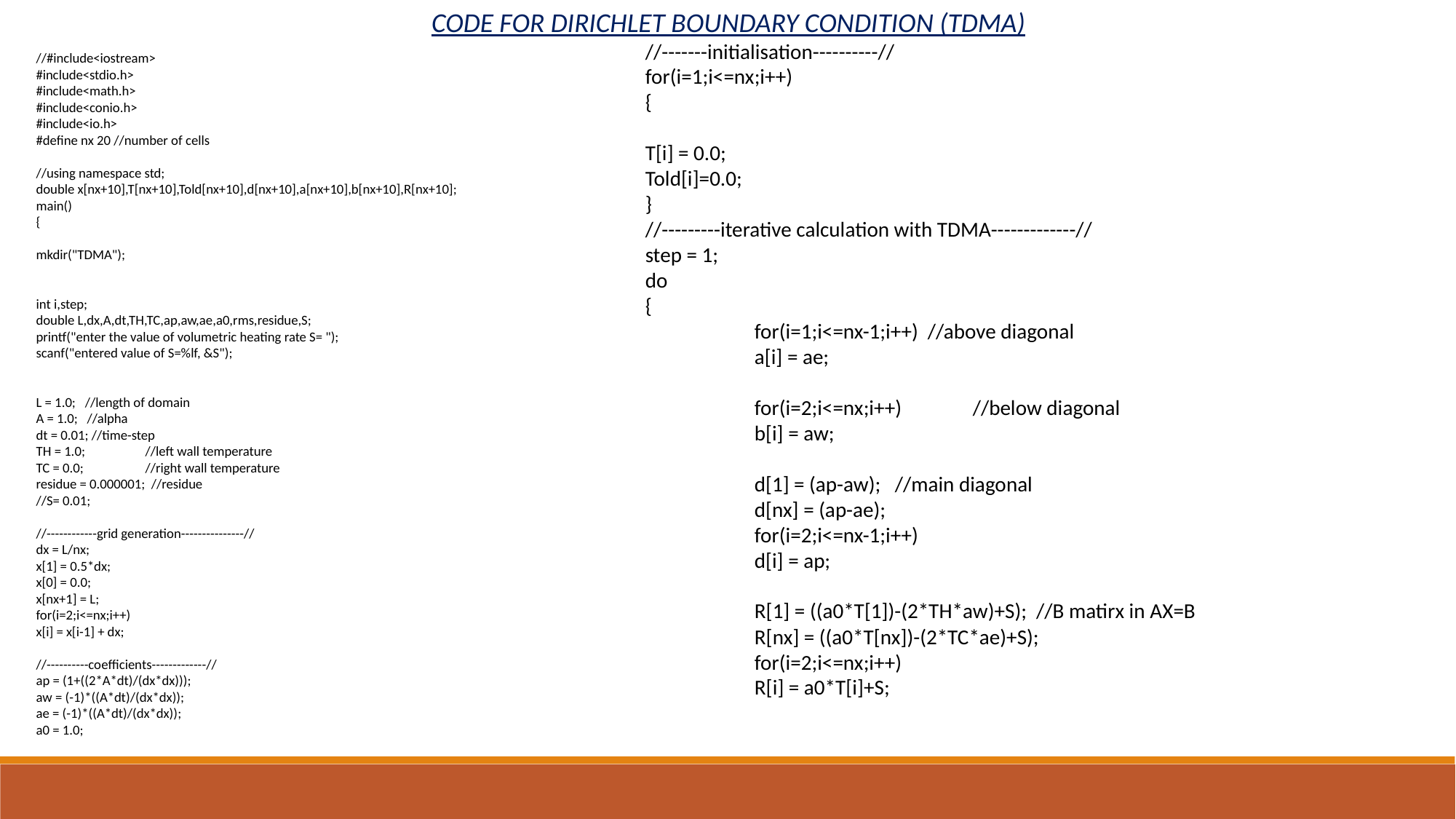

CODE FOR DIRICHLET BOUNDARY CONDITION (TDMA)
//-------initialisation----------//
for(i=1;i<=nx;i++)
{

T[i] = 0.0;
Told[i]=0.0;
}
//---------iterative calculation with TDMA-------------//
step = 1;
do
{
	for(i=1;i<=nx-1;i++)  //above diagonal
	a[i] = ae;

	for(i=2;i<=nx;i++) 	//below diagonal
	b[i] = aw;

	d[1] = (ap-aw);   //main diagonal
	d[nx] = (ap-ae);
	for(i=2;i<=nx-1;i++)
	d[i] = ap;

	R[1] = ((a0*T[1])-(2*TH*aw)+S);  //B matirx in AX=B
	R[nx] = ((a0*T[nx])-(2*TC*ae)+S);
	for(i=2;i<=nx;i++)
	R[i] = a0*T[i]+S;

//#include<iostream>
#include<stdio.h>
#include<math.h>
#include<conio.h>
#include<io.h>
#define nx 20 //number of cells

//using namespace std;
double x[nx+10],T[nx+10],Told[nx+10],d[nx+10],a[nx+10],b[nx+10],R[nx+10];
main()
{

mkdir("TDMA");

int i,step;
double L,dx,A,dt,TH,TC,ap,aw,ae,a0,rms,residue,S;
printf("enter the value of volumetric heating rate S= ");
scanf("entered value of S=%lf, &S");

L = 1.0;   //length of domain
A = 1.0;   //alpha
dt = 0.01; //time-step
TH = 1.0; 	//left wall temperature
TC = 0.0;	//right wall temperature
residue = 0.000001;  //residue
//S= 0.01;

//------------grid generation---------------//
dx = L/nx;
x[1] = 0.5*dx;
x[0] = 0.0;
x[nx+1] = L;
for(i=2;i<=nx;i++)
x[i] = x[i-1] + dx;

//----------coefficients-------------//
ap = (1+((2*A*dt)/(dx*dx)));
aw = (-1)*((A*dt)/(dx*dx));
ae = (-1)*((A*dt)/(dx*dx));
a0 = 1.0;